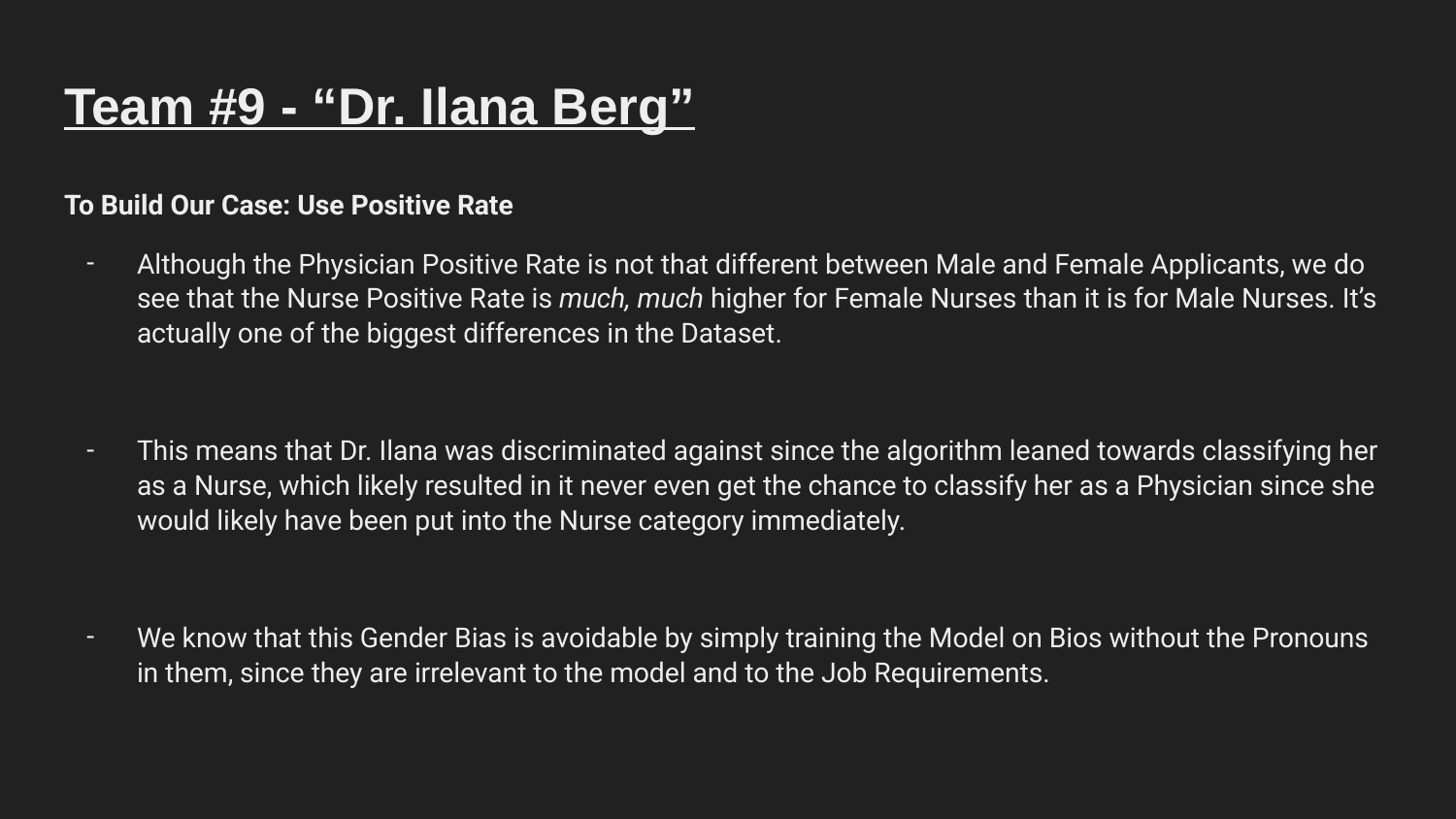

# Team #9 - “Dr. Ilana Berg”
To Build Our Case: Use Positive Rate
Although the Physician Positive Rate is not that different between Male and Female Applicants, we do see that the Nurse Positive Rate is much, much higher for Female Nurses than it is for Male Nurses. It’s actually one of the biggest differences in the Dataset.

This means that Dr. Ilana was discriminated against since the algorithm leaned towards classifying her as a Nurse, which likely resulted in it never even get the chance to classify her as a Physician since she would likely have been put into the Nurse category immediately.

We know that this Gender Bias is avoidable by simply training the Model on Bios without the Pronouns in them, since they are irrelevant to the model and to the Job Requirements.